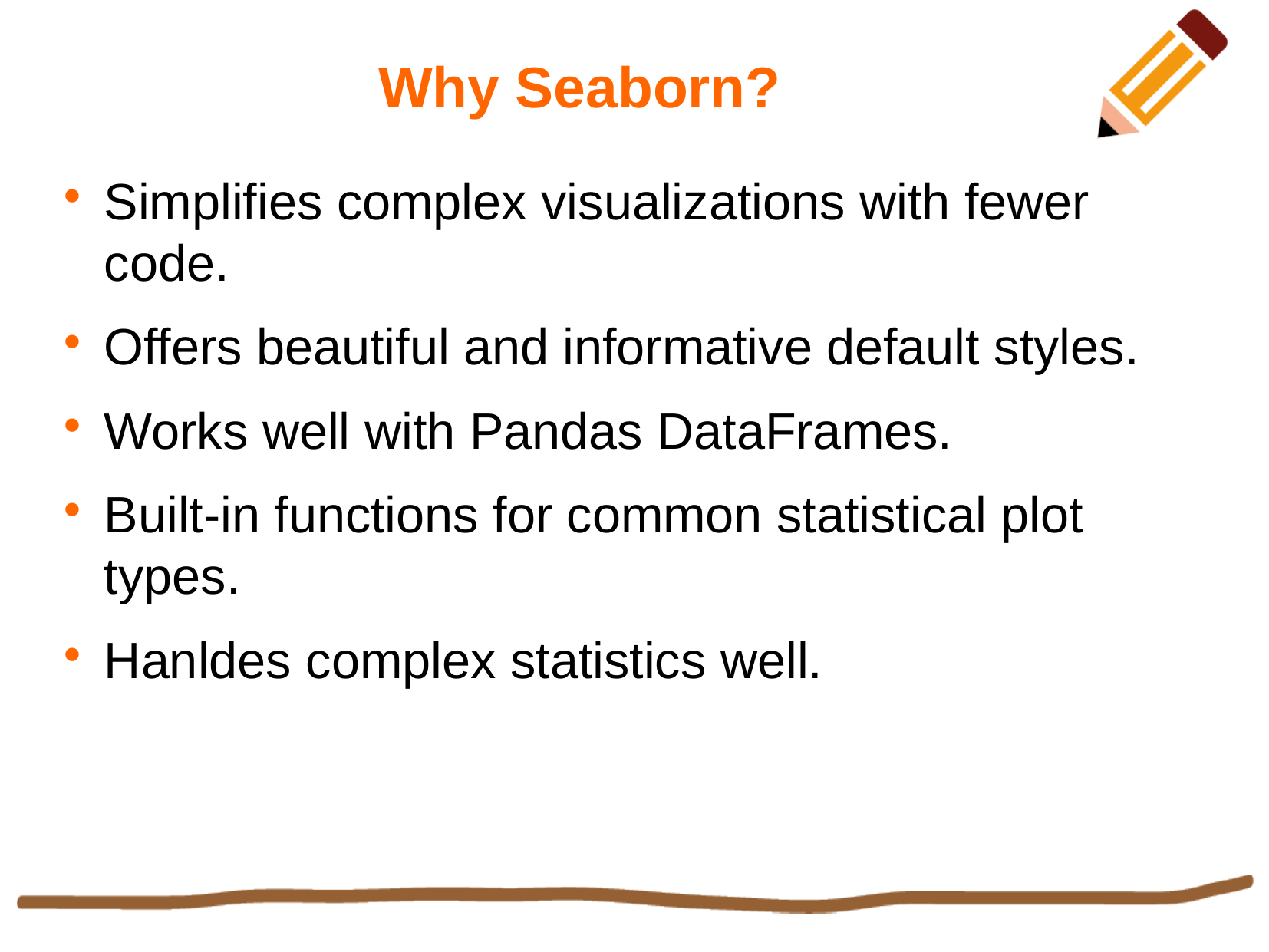

Why Seaborn?
Simplifies complex visualizations with fewer code.
Offers beautiful and informative default styles.
Works well with Pandas DataFrames.
Built-in functions for common statistical plot types.
Hanldes complex statistics well.